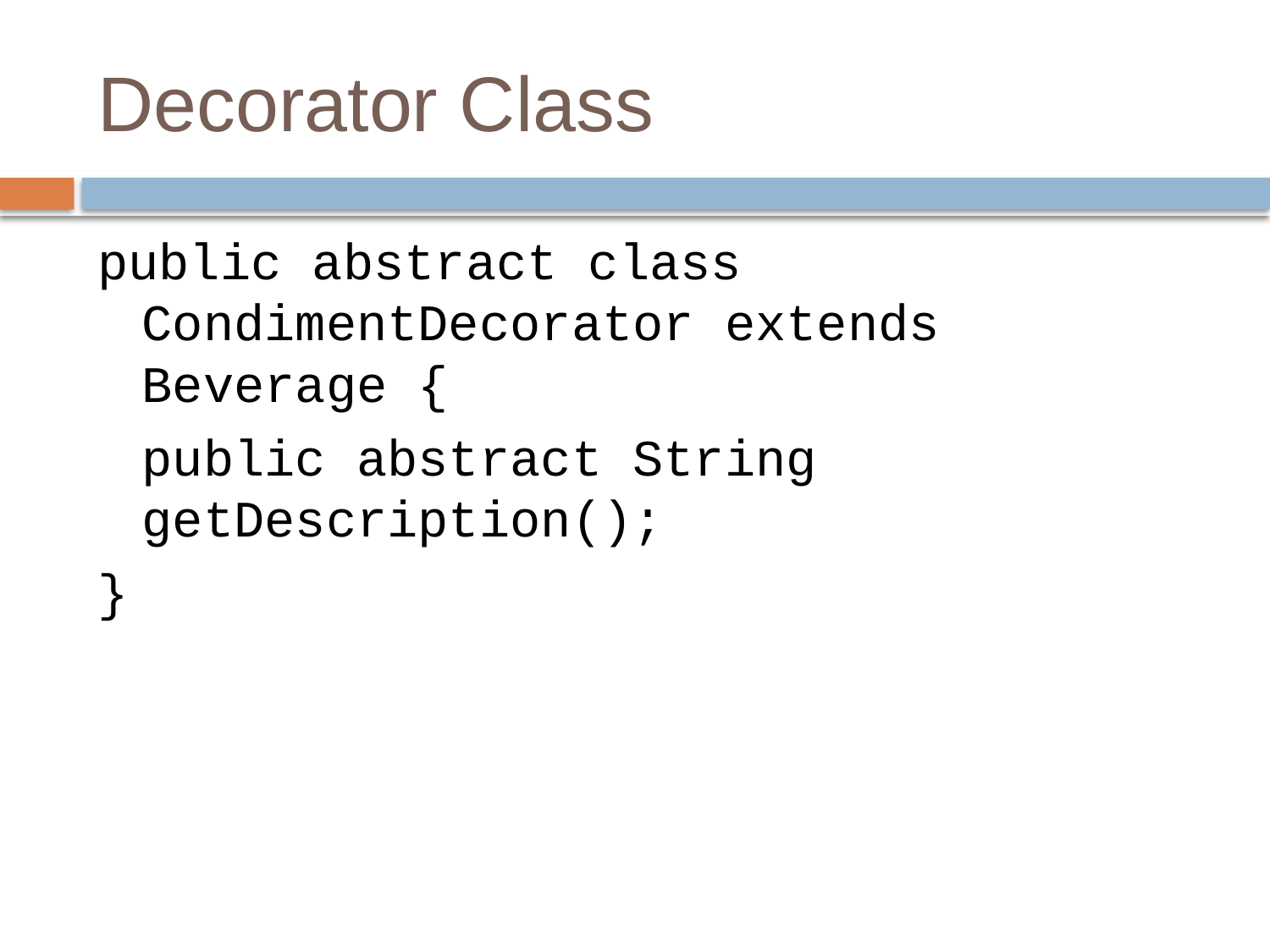

# Decorator Class
public abstract class CondimentDecorator extends Beverage {
	public abstract String getDescription();
}